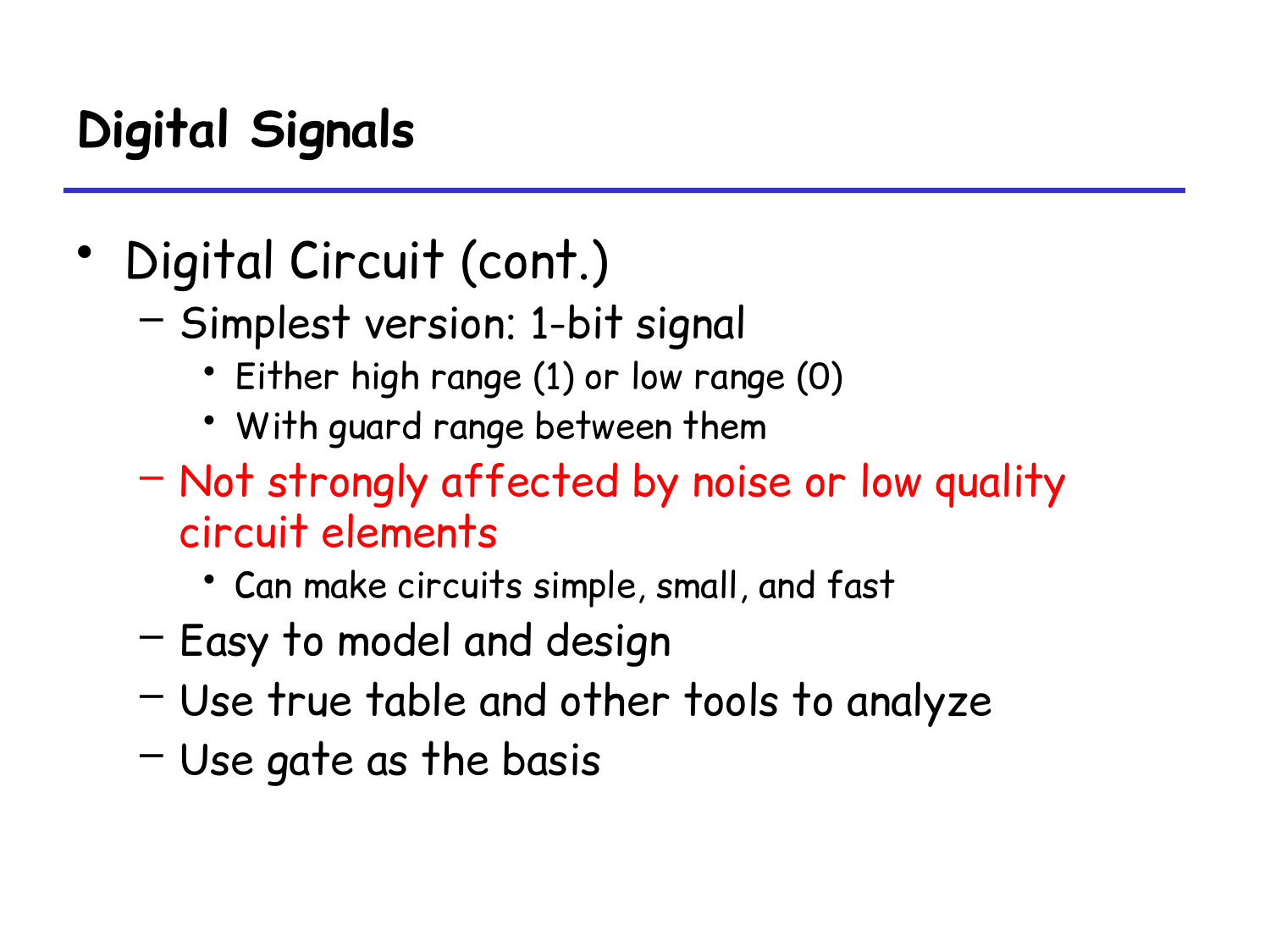

# Digital Signals
Digital Circuit (cont.)
Simplest version: 1-bit signal
Either high range (1) or low range (0)
With guard range between them
Not strongly affected by noise or low quality circuit elements
Can make circuits simple, small, and fast
Easy to model and design
Use true table and other tools to analyze
Use gate as the basis